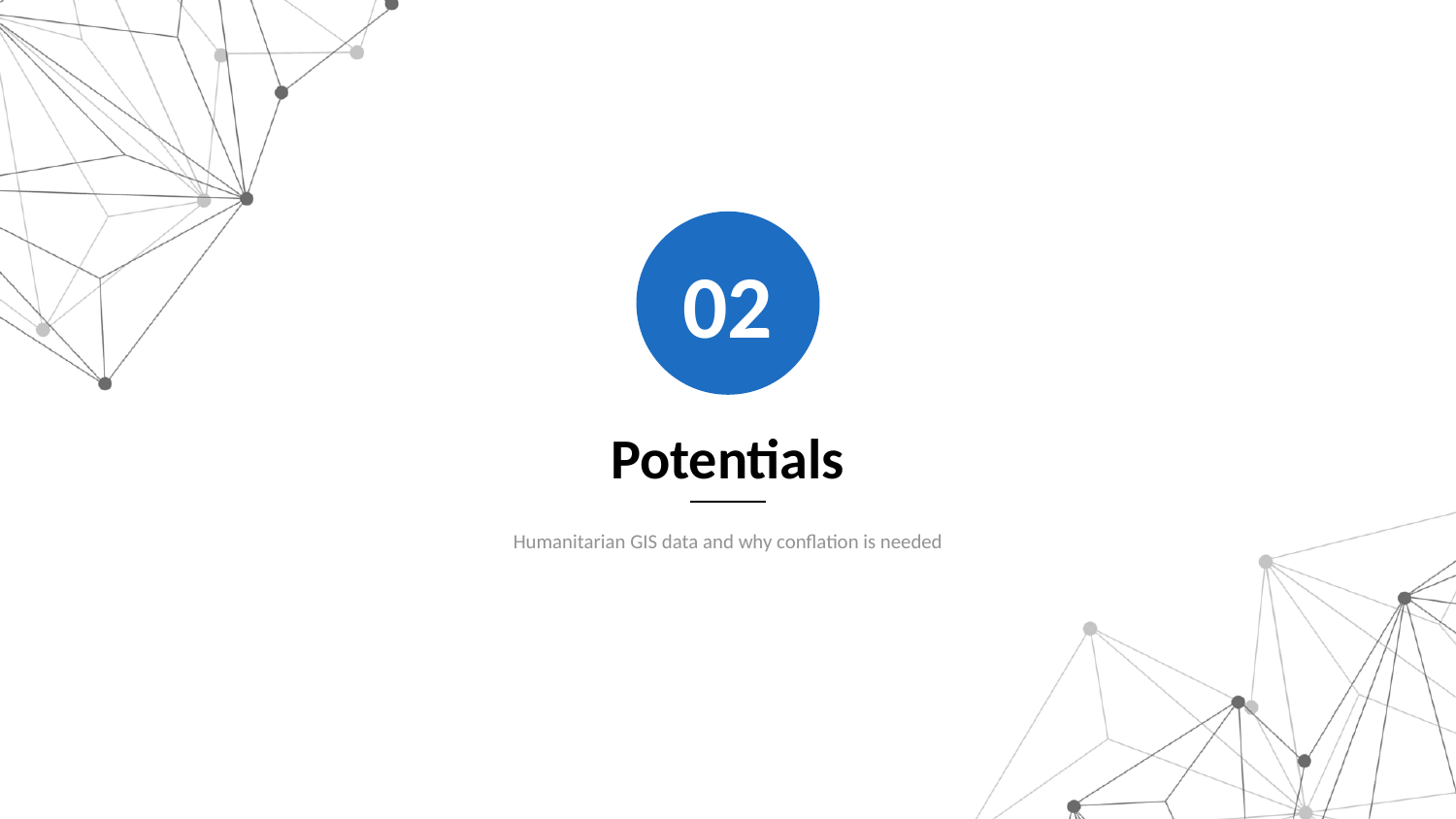

02
Potentials
Humanitarian GIS data and why conflation is needed